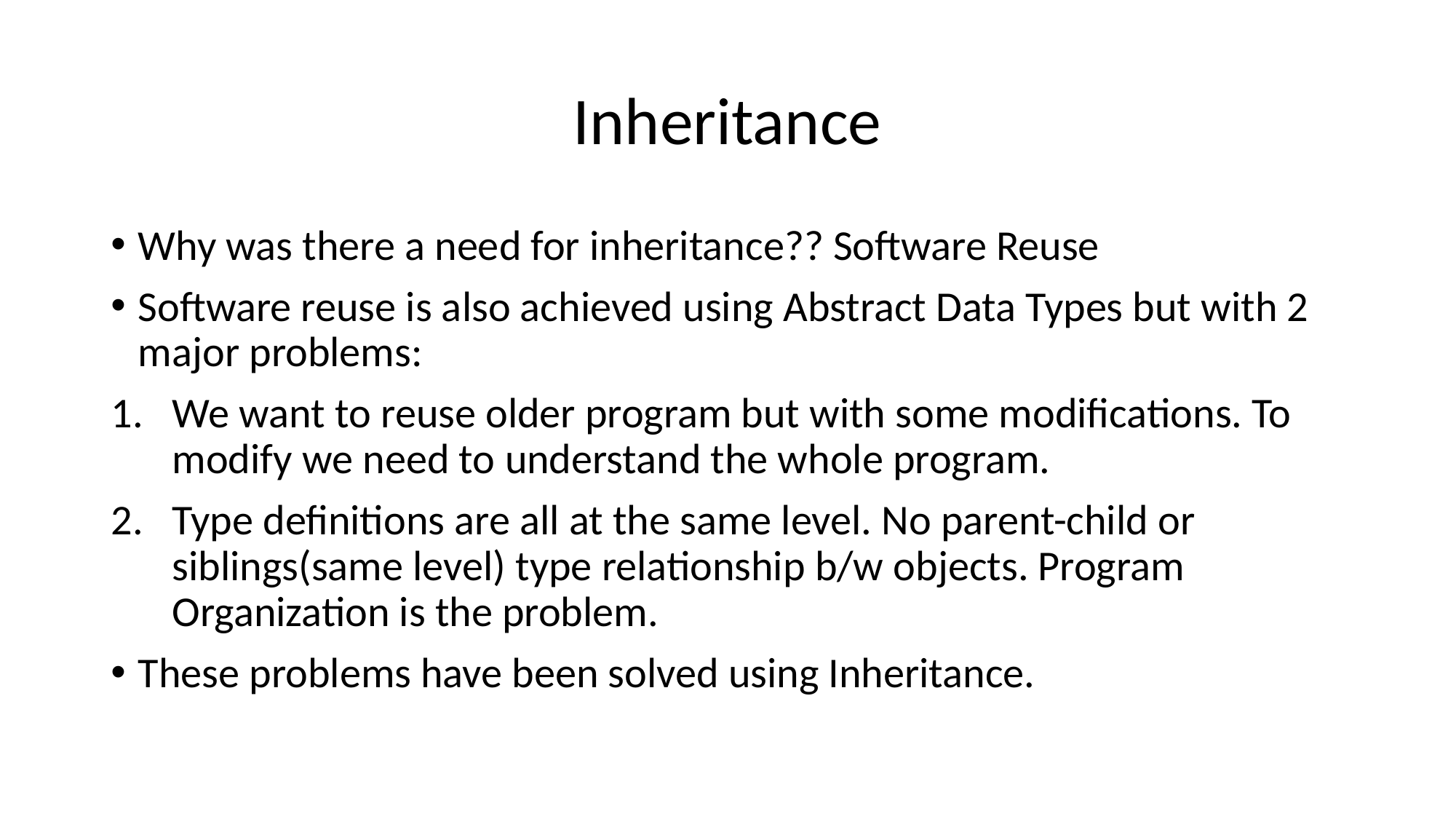

# Inheritance
Why was there a need for inheritance?? Software Reuse
Software reuse is also achieved using Abstract Data Types but with 2 major problems:
We want to reuse older program but with some modifications. To modify we need to understand the whole program.
Type definitions are all at the same level. No parent-child or siblings(same level) type relationship b/w objects. Program Organization is the problem.
These problems have been solved using Inheritance.